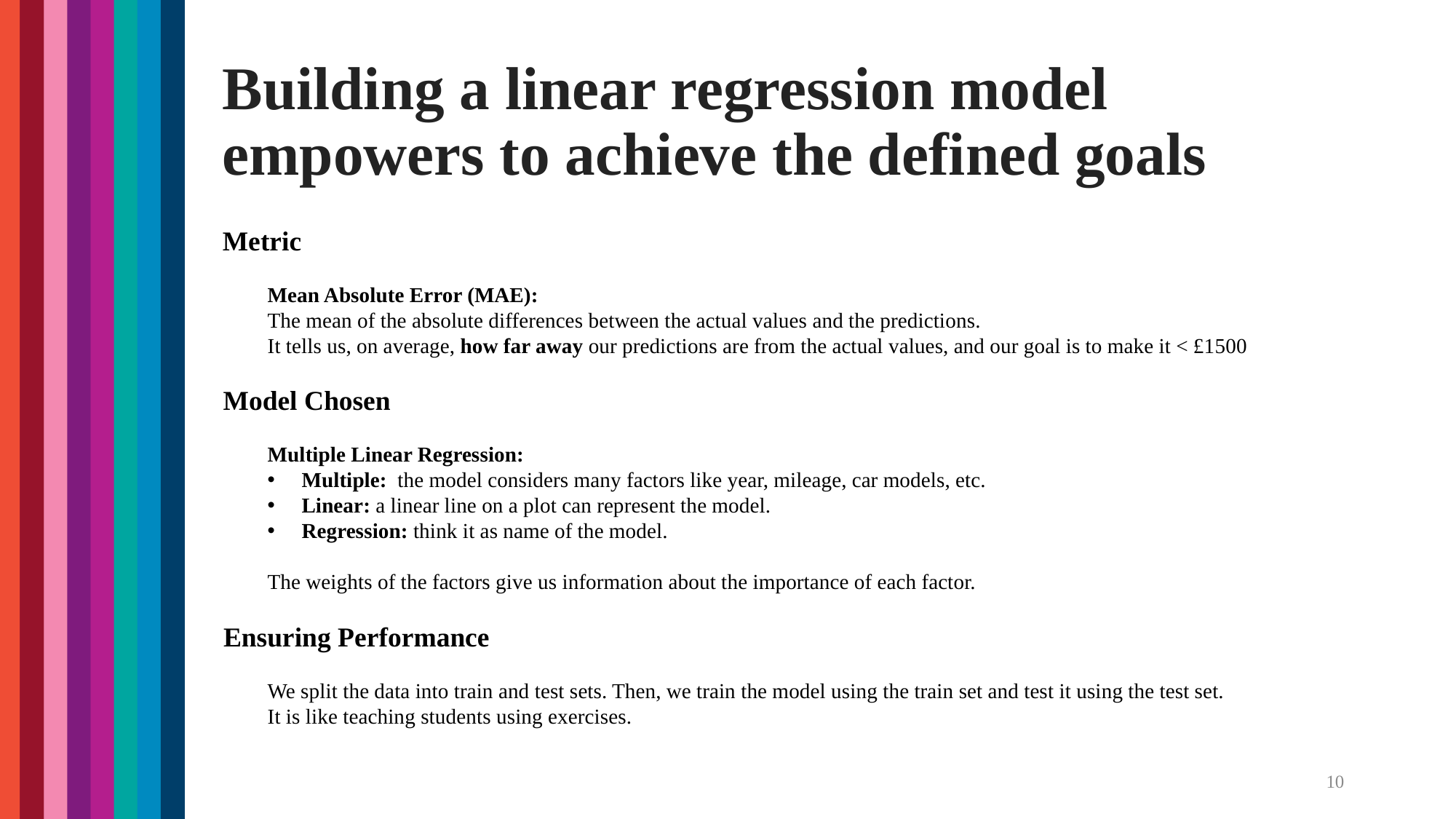

# Building a linear regression model empowers to achieve the defined goals
Metric
Mean Absolute Error (MAE):
The mean of the absolute differences between the actual values and the predictions.
It tells us, on average, how far away our predictions are from the actual values, and our goal is to make it < £1500
Model Chosen
Multiple Linear Regression:
Multiple:  the model considers many factors like year, mileage, car models, etc.
Linear: a linear line on a plot can represent the model.
Regression: think it as name of the model.

The weights of the factors give us information about the importance of each factor.
Ensuring Performance
We split the data into train and test sets. Then, we train the model using the train set and test it using the test set.
It is like teaching students using exercises.
10